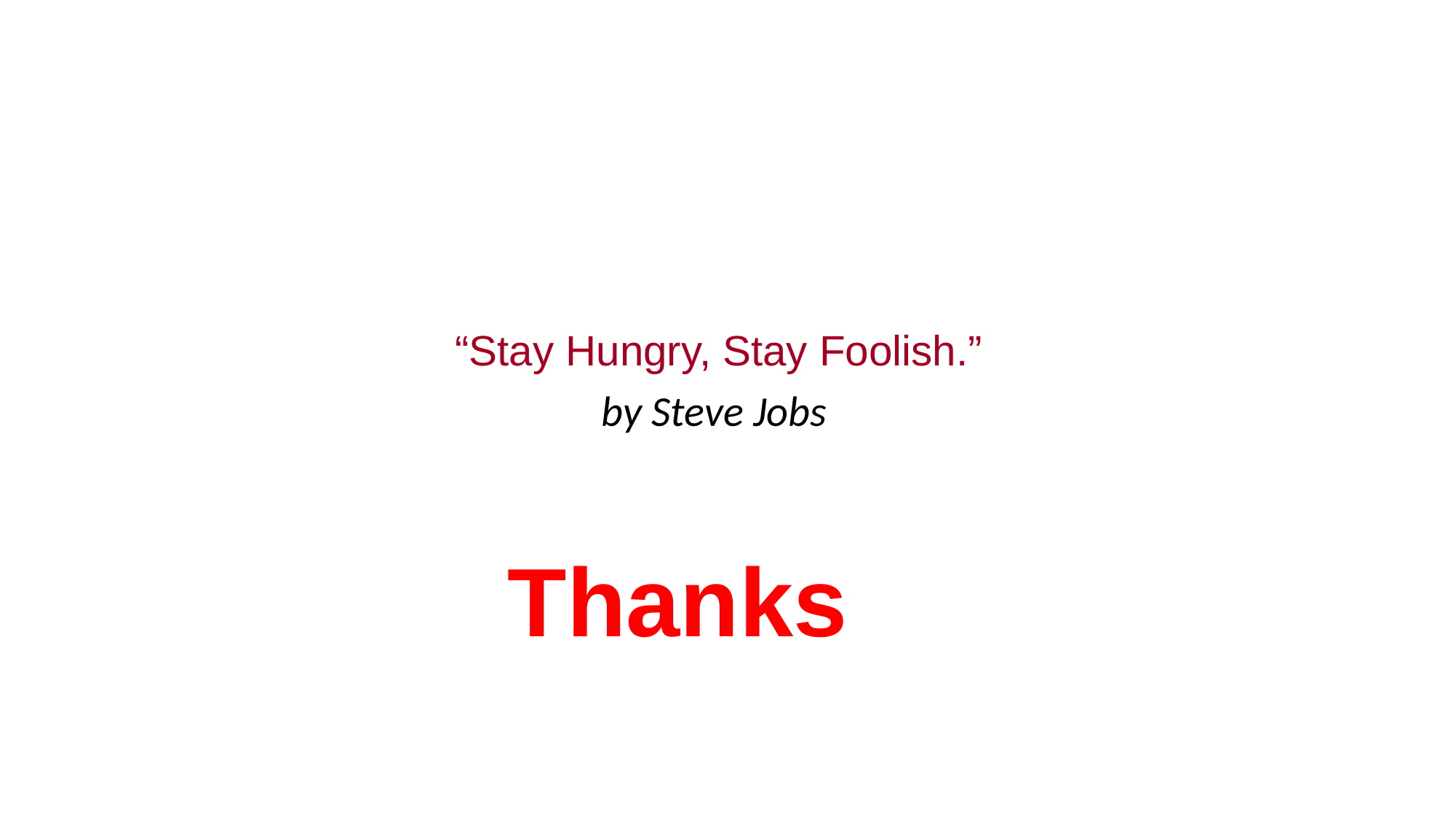

“Stay Hungry, Stay Foolish.”
by Steve Jobs
 Thanks